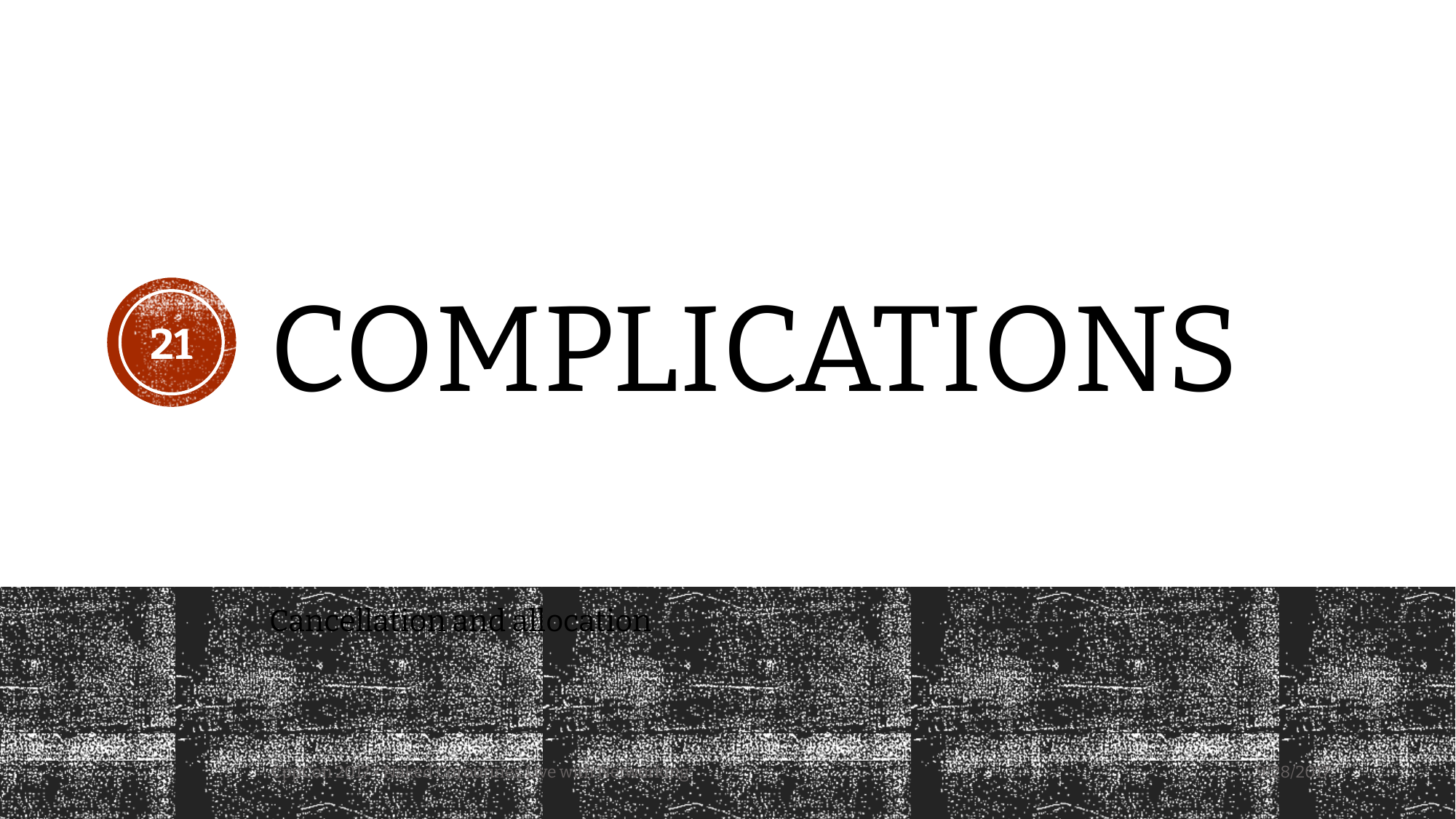

# Complications
21
Cancellation and allocation
CppCon 2017 • Naked Coroutines Live with Networking
9/28/2017